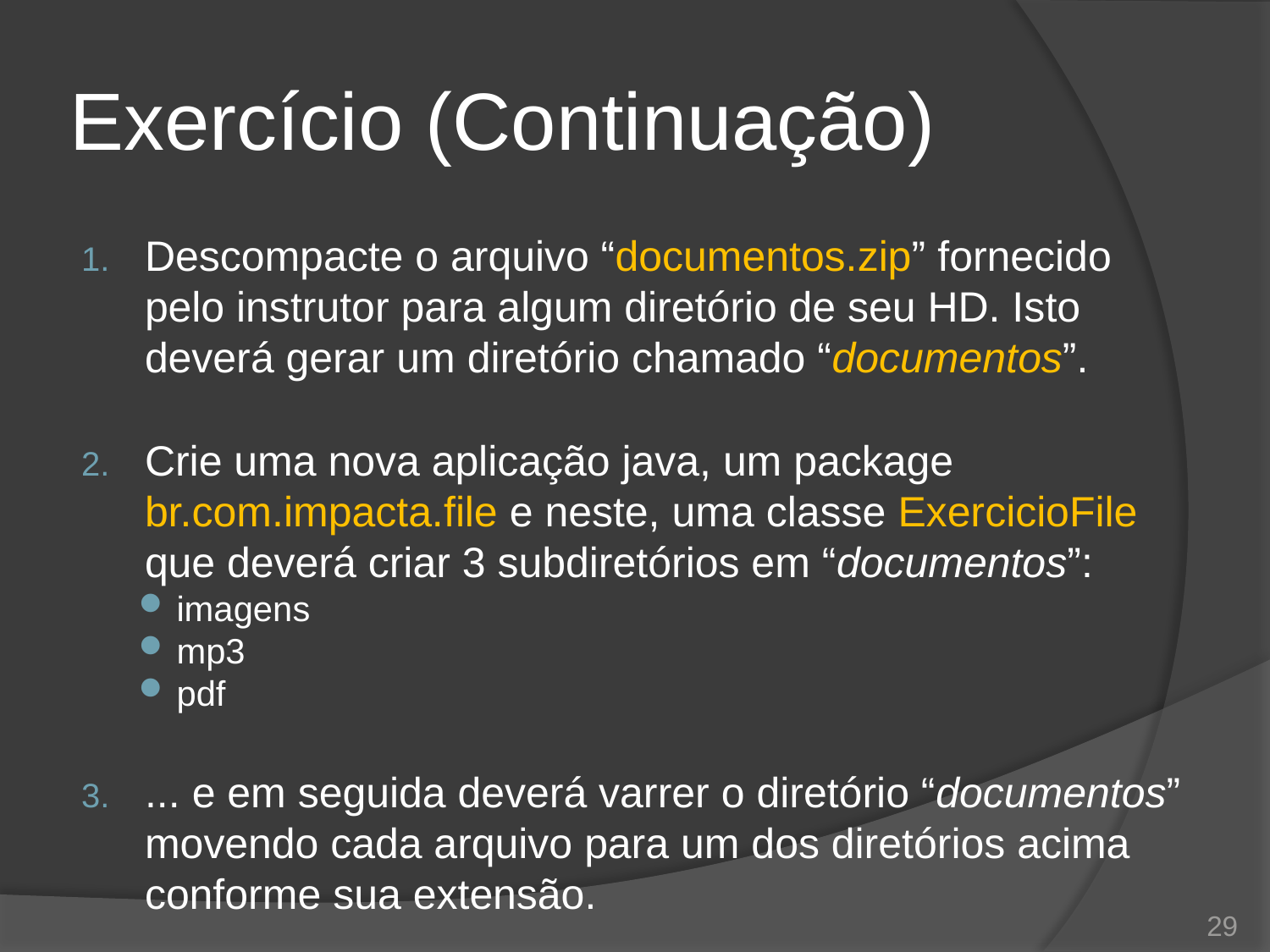

# Exercício (Continuação)
Descompacte o arquivo “documentos.zip” fornecido pelo instrutor para algum diretório de seu HD. Isto deverá gerar um diretório chamado “documentos”.
Crie uma nova aplicação java, um package br.com.impacta.file e neste, uma classe ExercicioFile que deverá criar 3 subdiretórios em “documentos”:
imagens
mp3
pdf
... e em seguida deverá varrer o diretório “documentos” movendo cada arquivo para um dos diretórios acima conforme sua extensão.
29